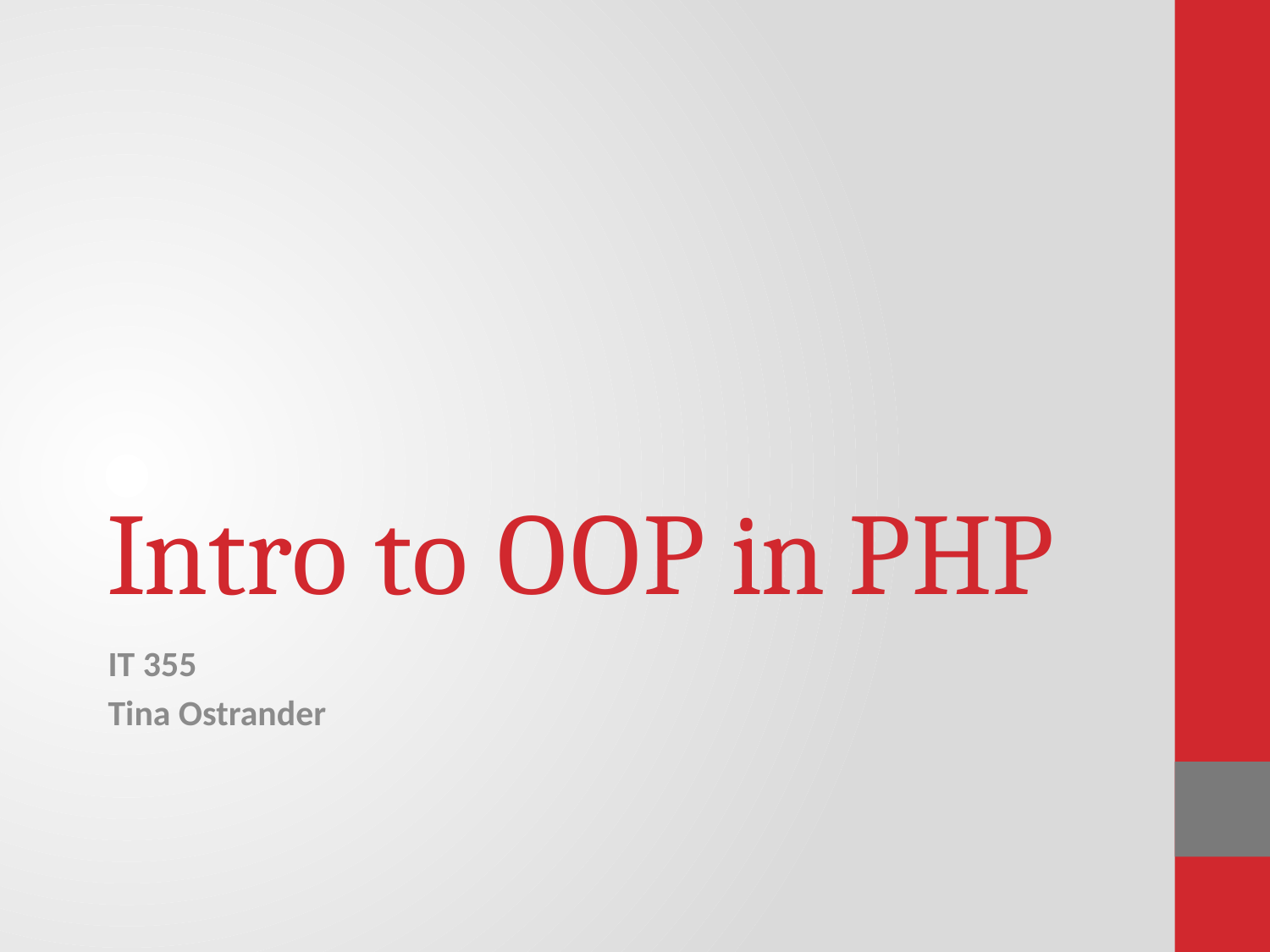

# Intro to OOP in PHP
IT 355
Tina Ostrander